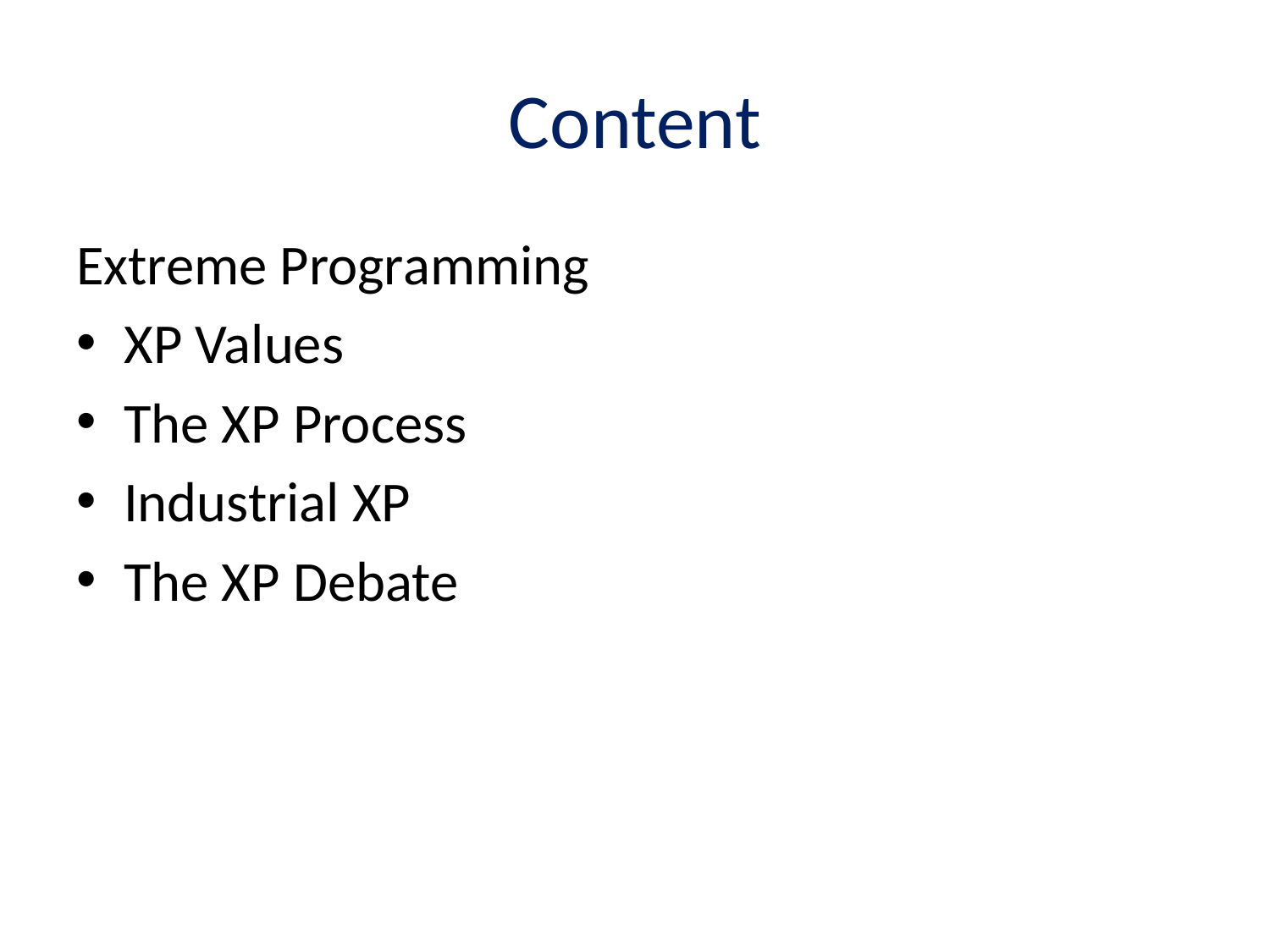

# Content
Extreme Programming
XP Values
The XP Process
Industrial XP
The XP Debate